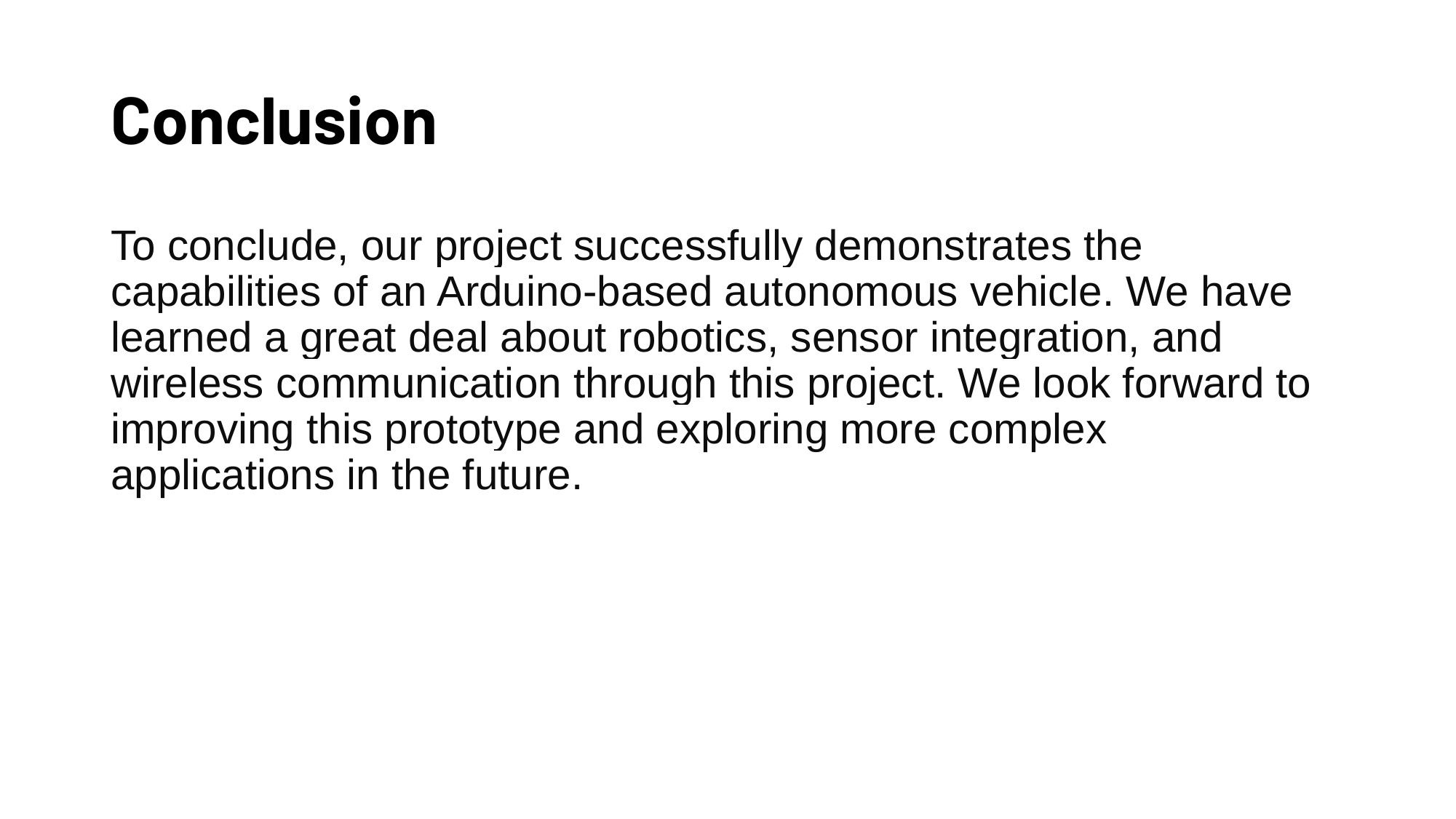

# Conclusion
To conclude, our project successfully demonstrates the capabilities of an Arduino-based autonomous vehicle. We have learned a great deal about robotics, sensor integration, and wireless communication through this project. We look forward to improving this prototype and exploring more complex applications in the future.